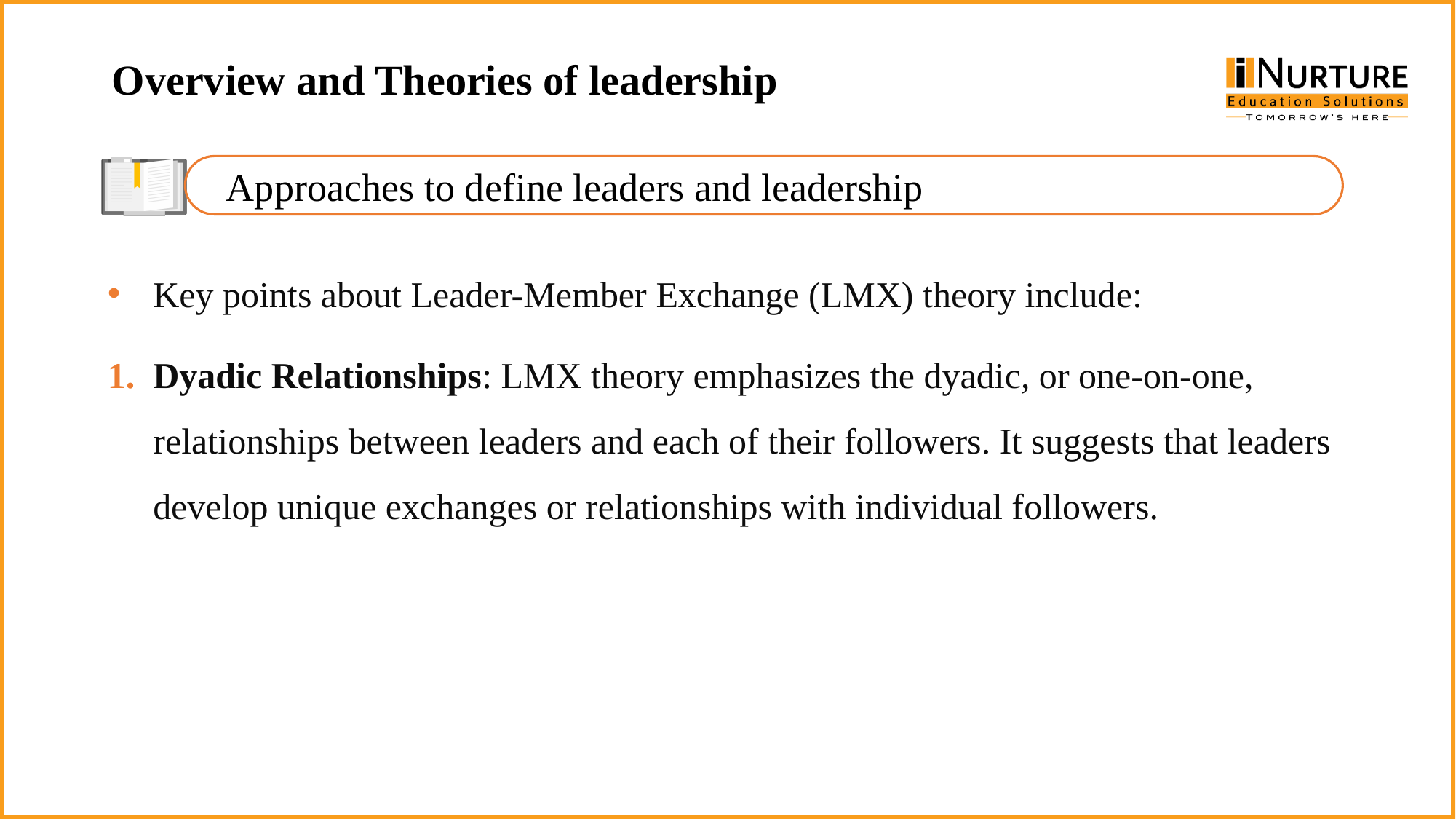

Overview and Theories of leadership

Approaches to define leaders and leadership

Key points about Leader-Member Exchange (LMX) theory include:
Dyadic Relationships: LMX theory emphasizes the dyadic, or one-on-one, relationships between leaders and each of their followers. It suggests that leaders develop unique exchanges or relationships with individual followers.